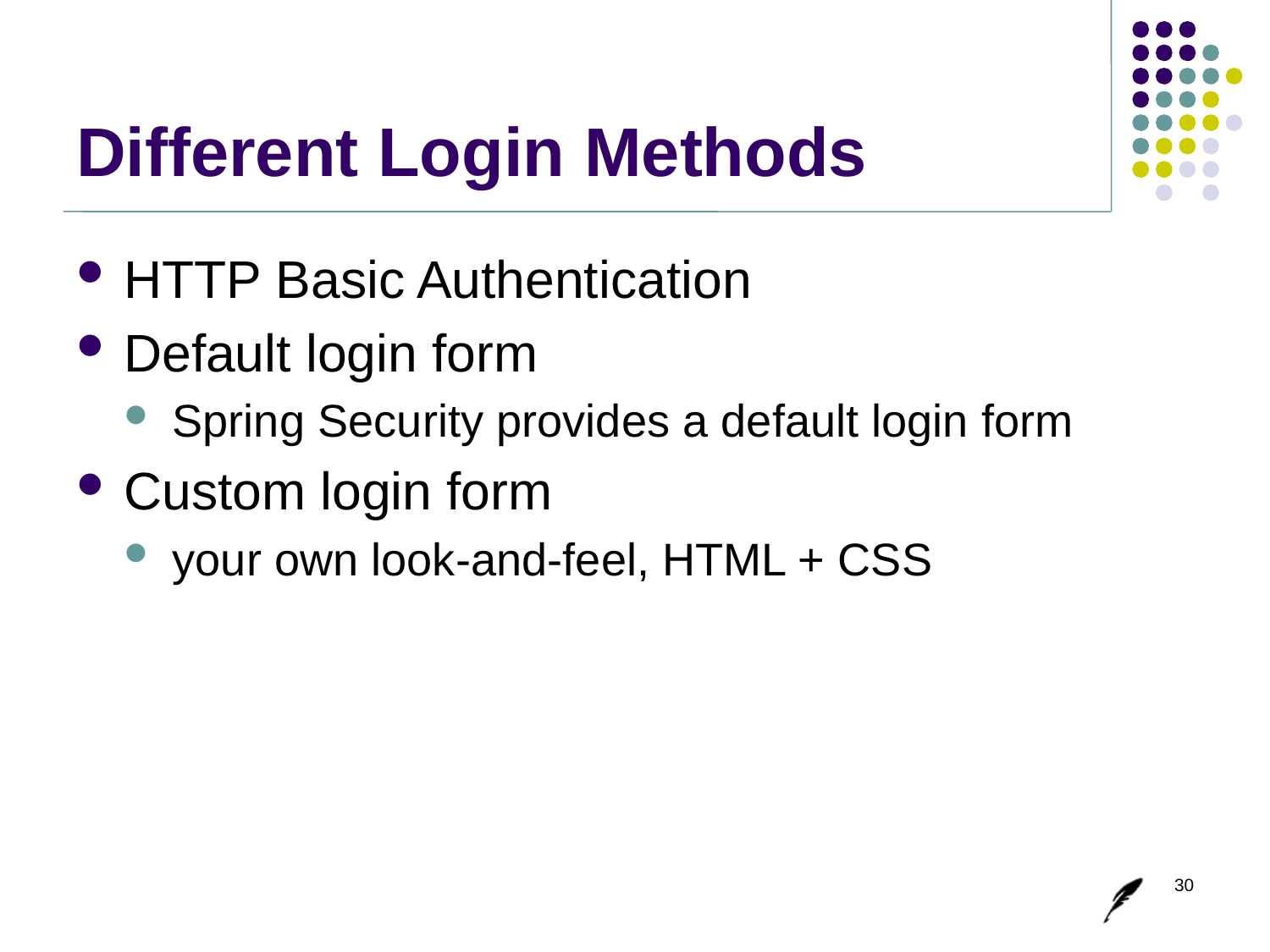

# Different Login Methods
HTTP Basic Authentication
Default login form
Spring Security provides a default login form
Custom login form
your own look-and-feel, HTML + CSS
30